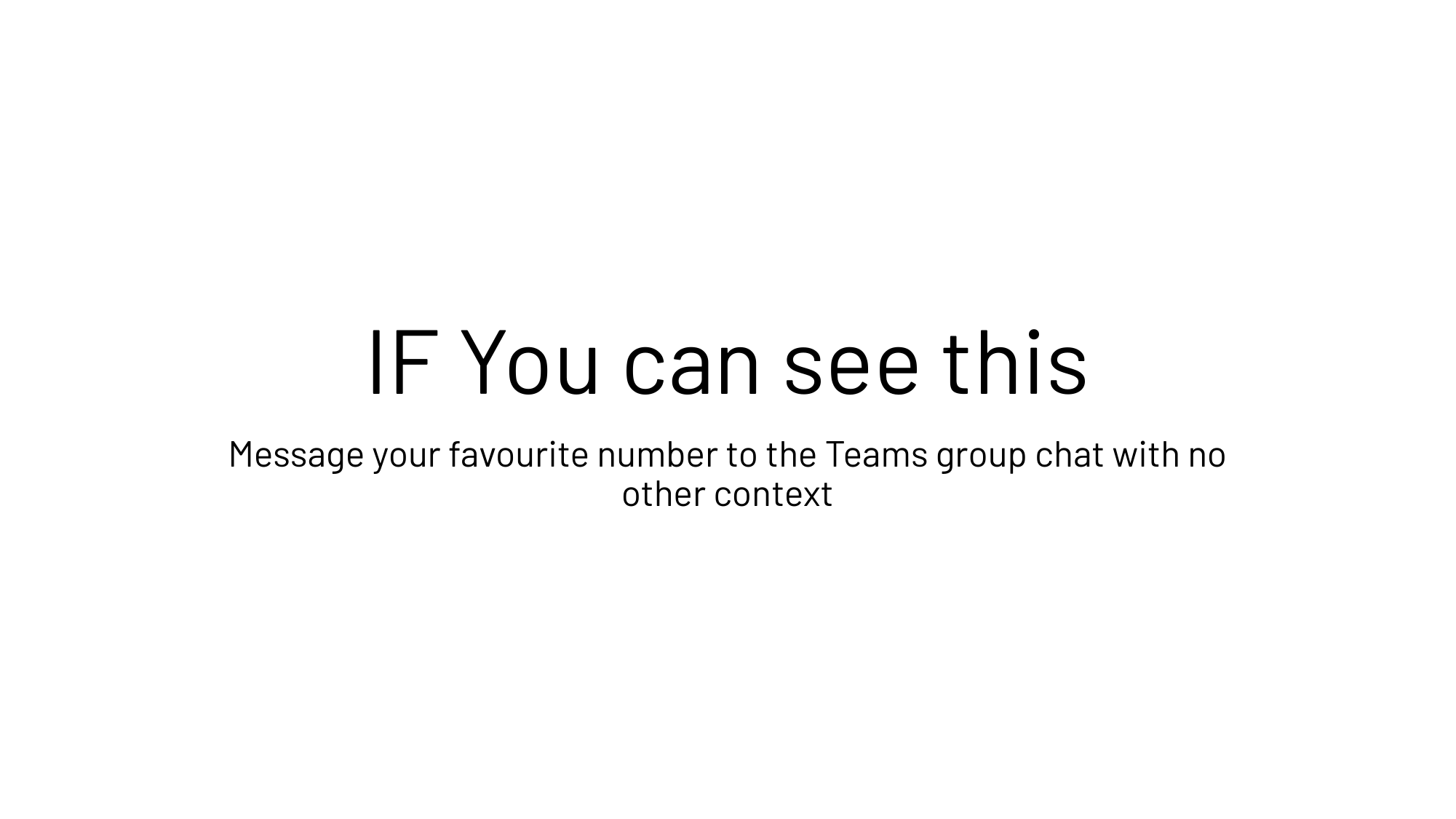

# IF You can see this
Message your favourite number to the Teams group chat with no other context